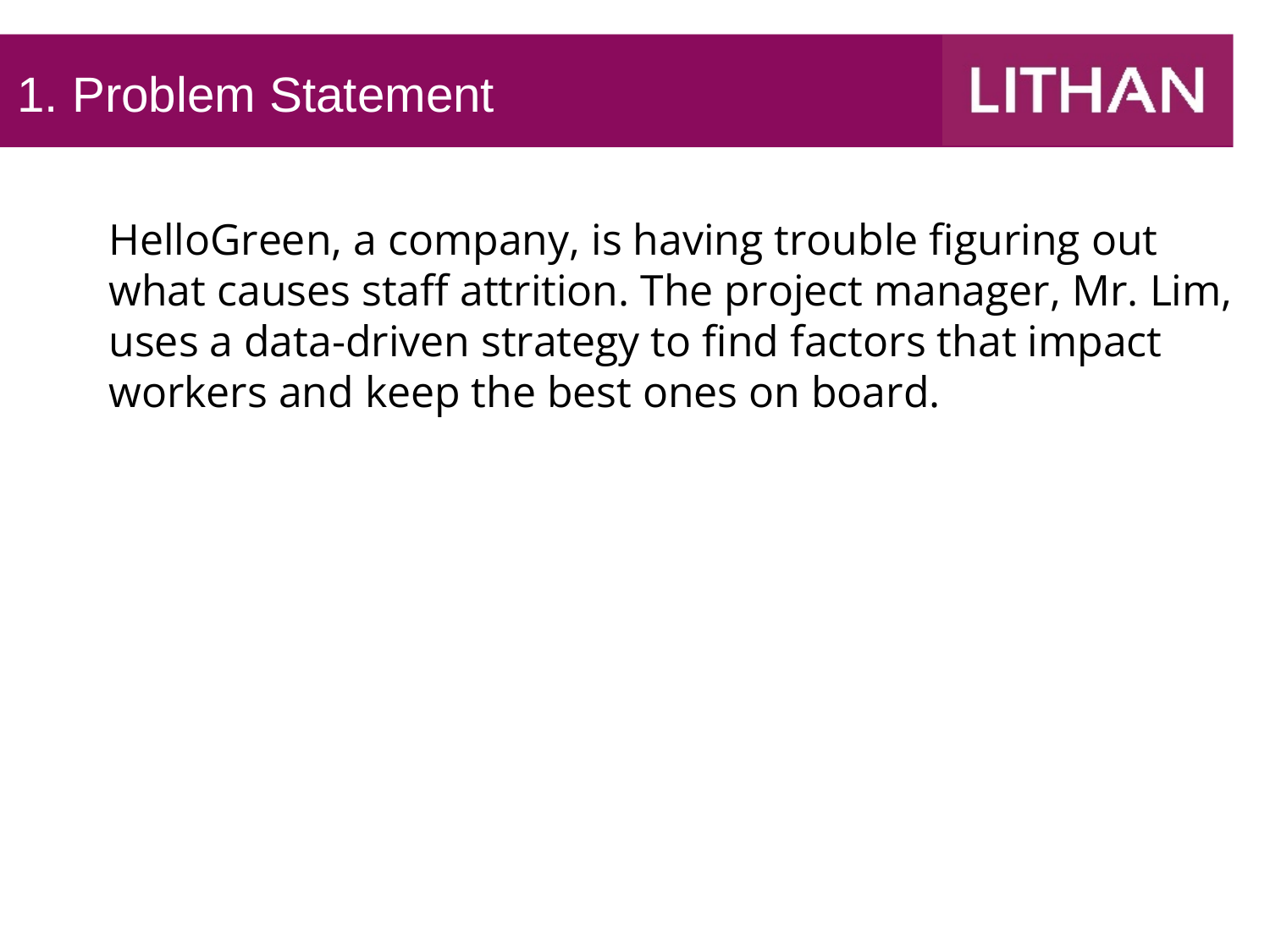

1. Problem Statement
HelloGreen, a company, is having trouble figuring out what causes staff attrition. The project manager, Mr. Lim, uses a data-driven strategy to find factors that impact workers and keep the best ones on board.